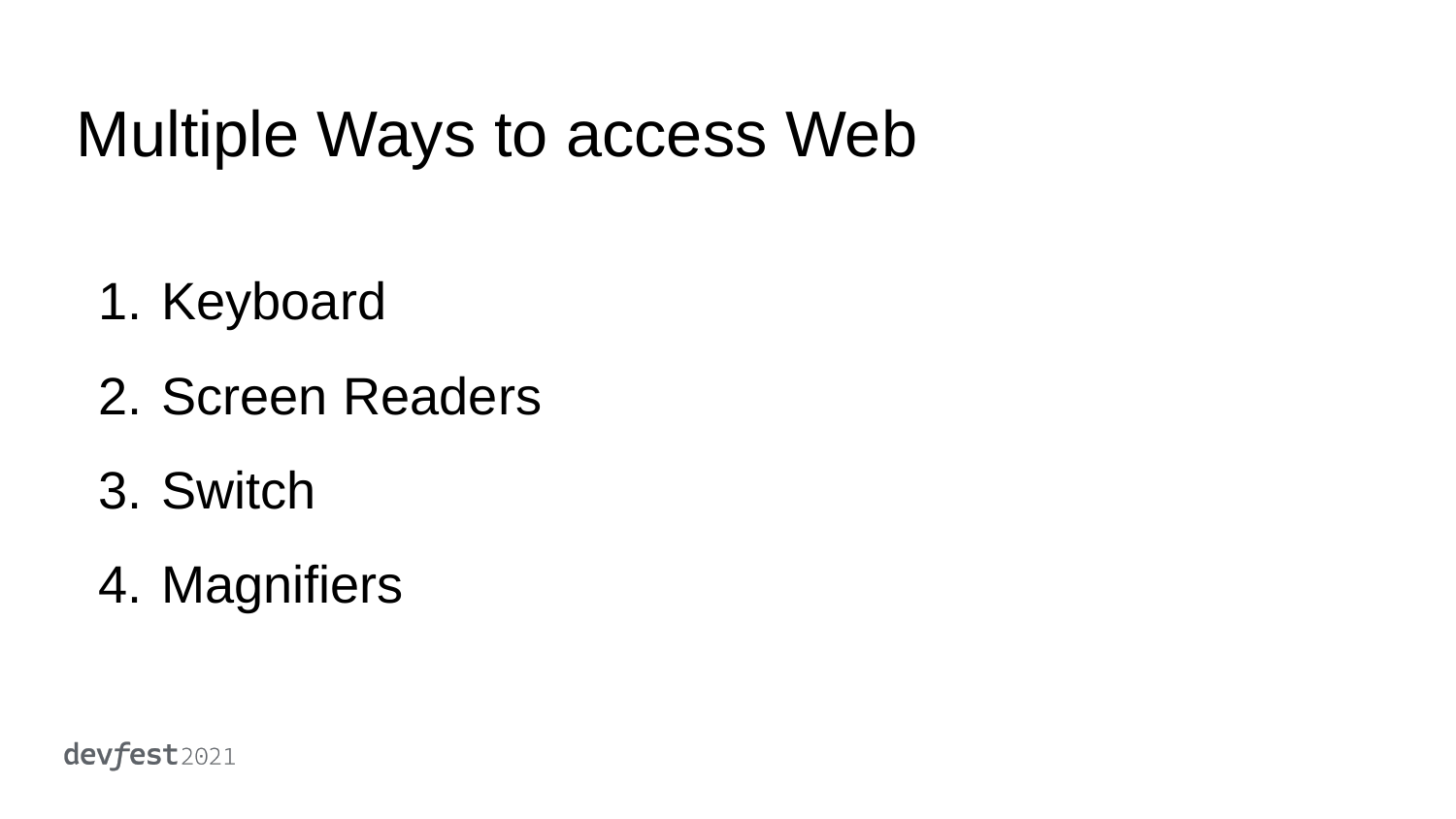

# Multiple Ways to access Web
Keyboard
Screen Readers
Switch
Magnifiers